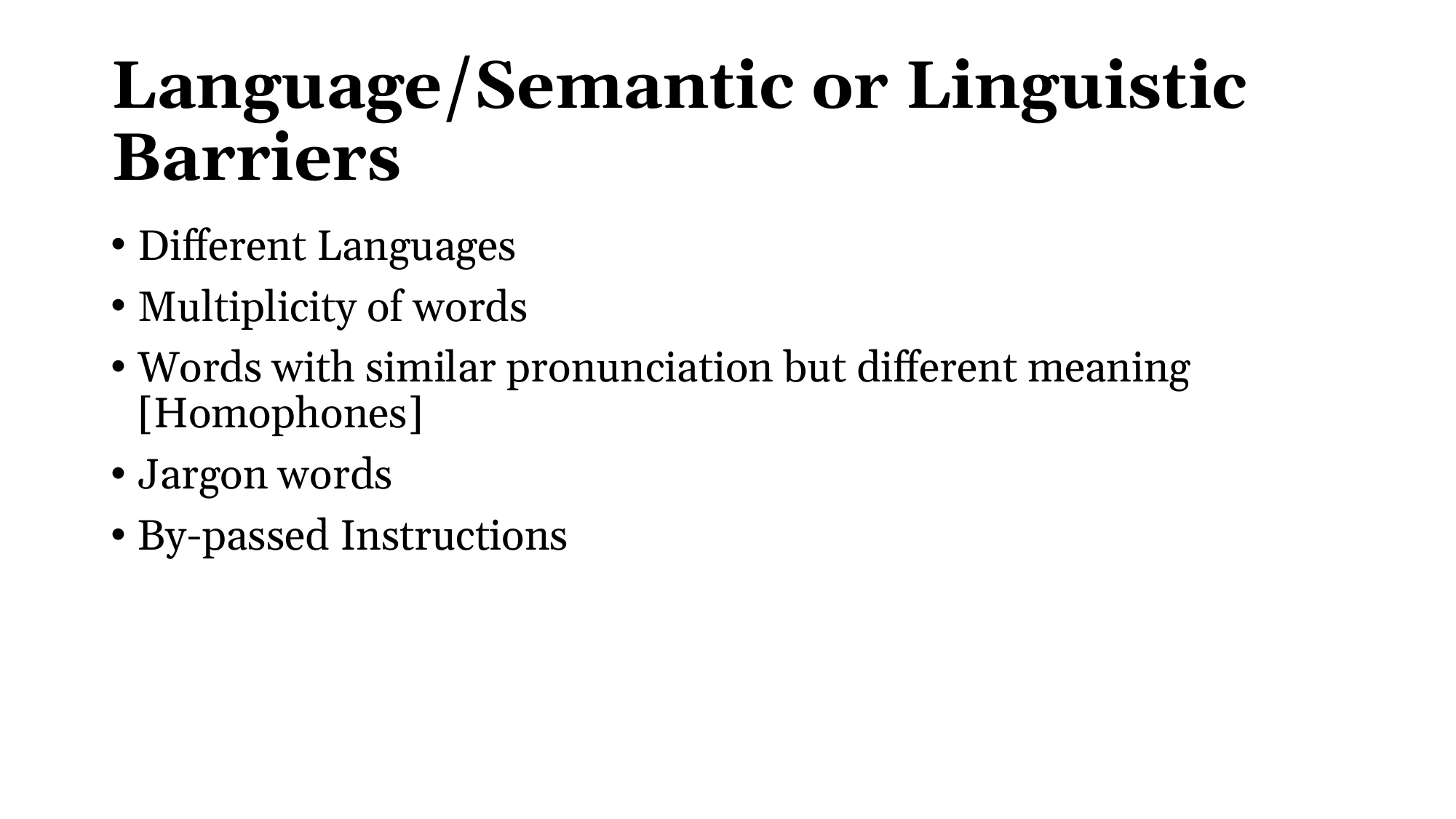

# Language/Semantic or Linguistic Barriers
Different Languages
Multiplicity of words
Words with similar pronunciation but different meaning [Homophones]
Jargon words
By-passed Instructions